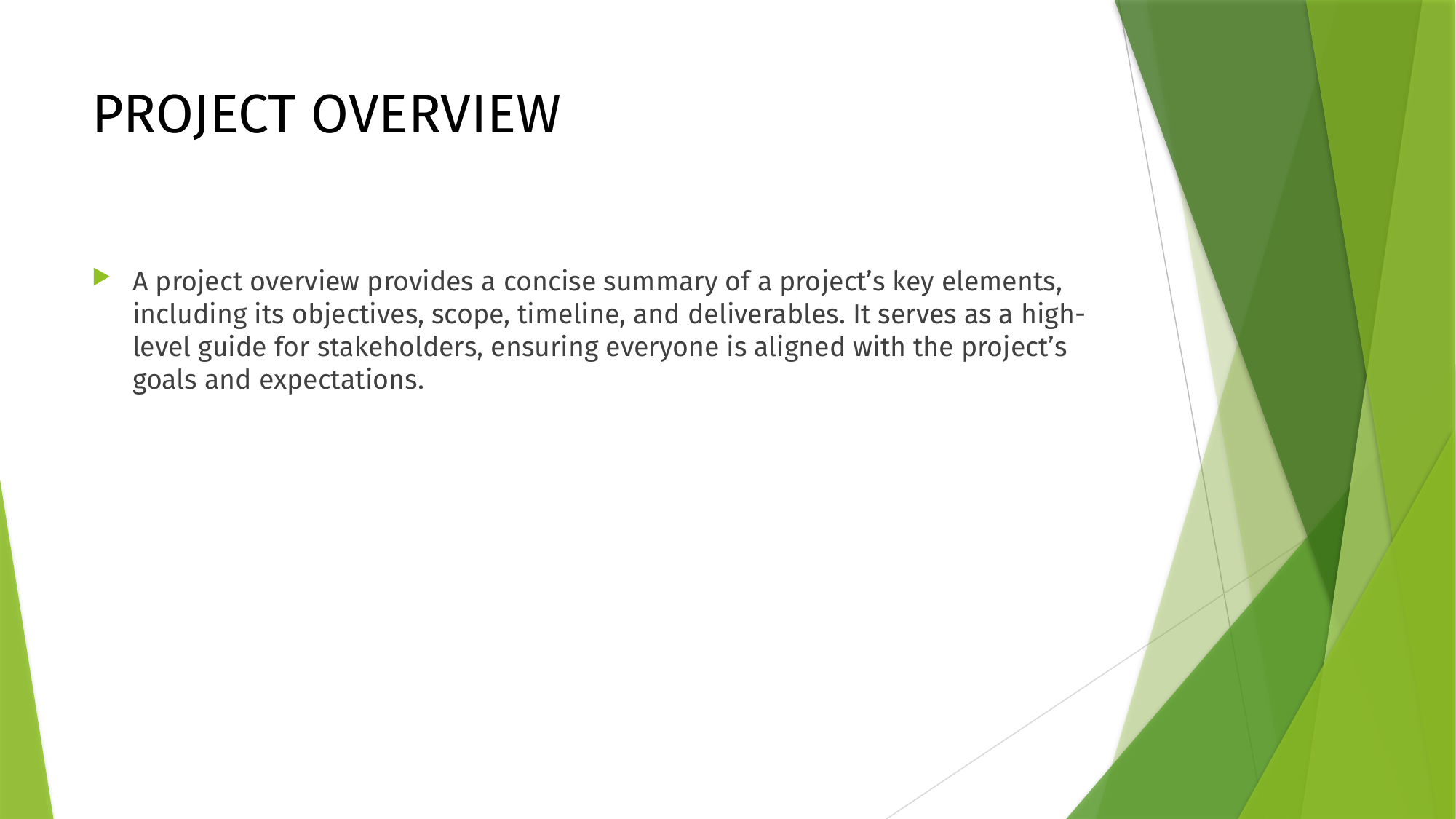

# PROJECT OVERVIEW
A project overview provides a concise summary of a project’s key elements, including its objectives, scope, timeline, and deliverables. It serves as a high-level guide for stakeholders, ensuring everyone is aligned with the project’s goals and expectations.